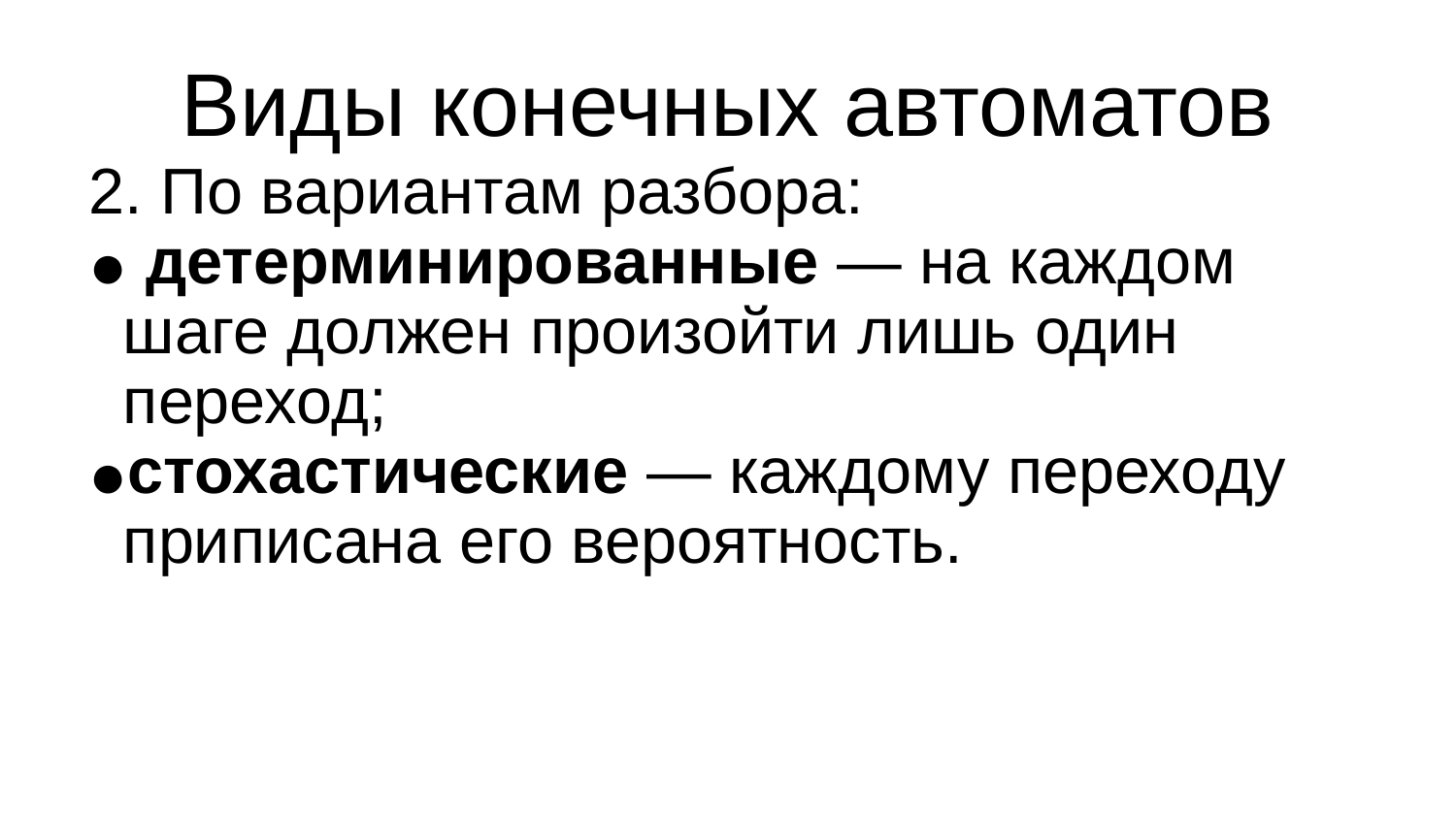

Виды конечных автоматов
2. По вариантам разбора:
 детерминированные — на каждом шаге должен произойти лишь один переход;
стохастические — каждому переходу приписана его вероятность.